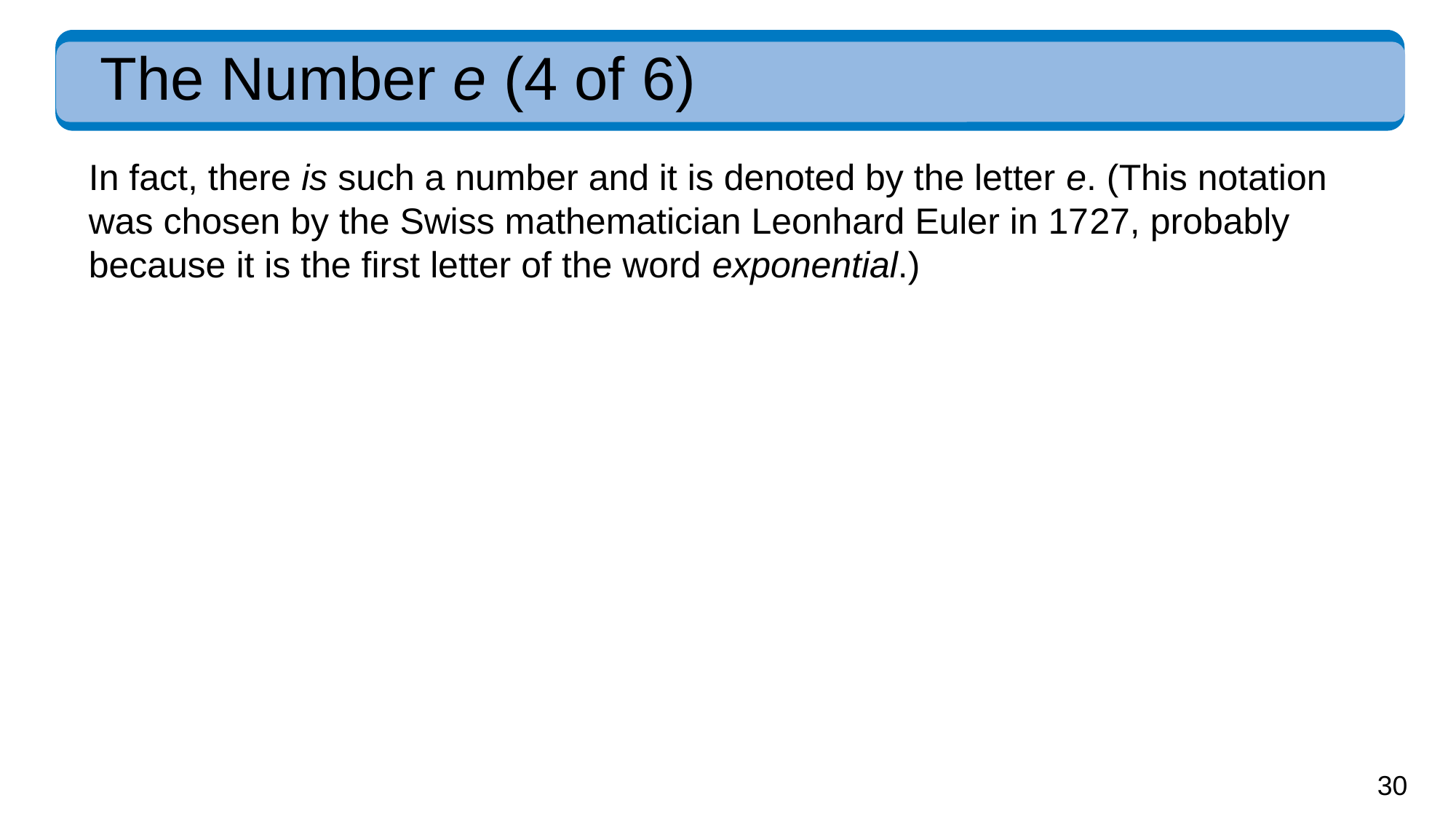

# The Number e (4 of 6)
In fact, there is such a number and it is denoted by the letter e. (This notation was chosen by the Swiss mathematician Leonhard Euler in 17 27, probably because it is the first letter of the word exponential.)